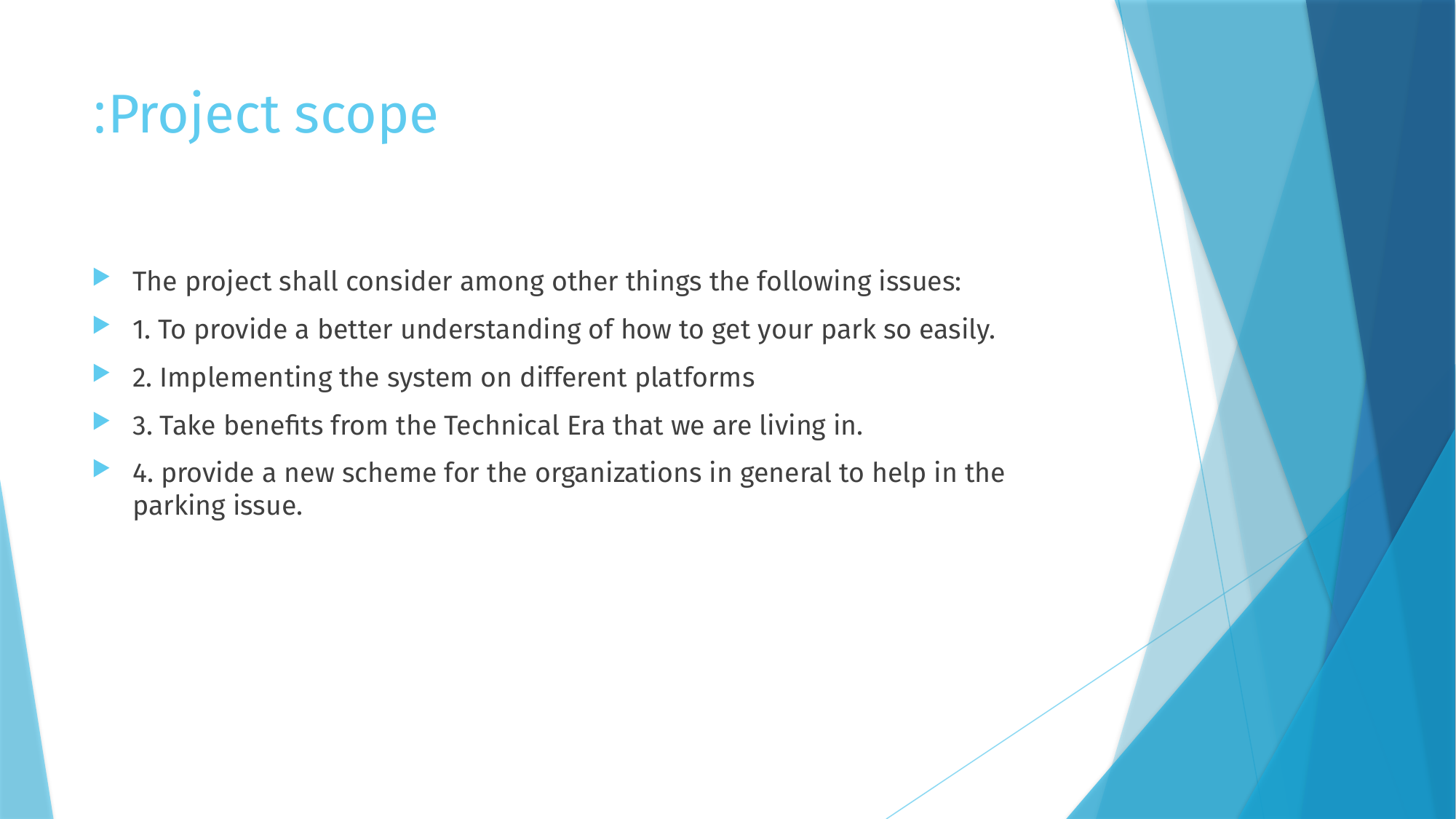

# Project scope:
The project shall consider among other things the following issues:
1. To provide a better understanding of how to get your park so easily.
2. Implementing the system on different platforms
3. Take benefits from the Technical Era that we are living in.
4. provide a new scheme for the organizations in general to help in the parking issue.